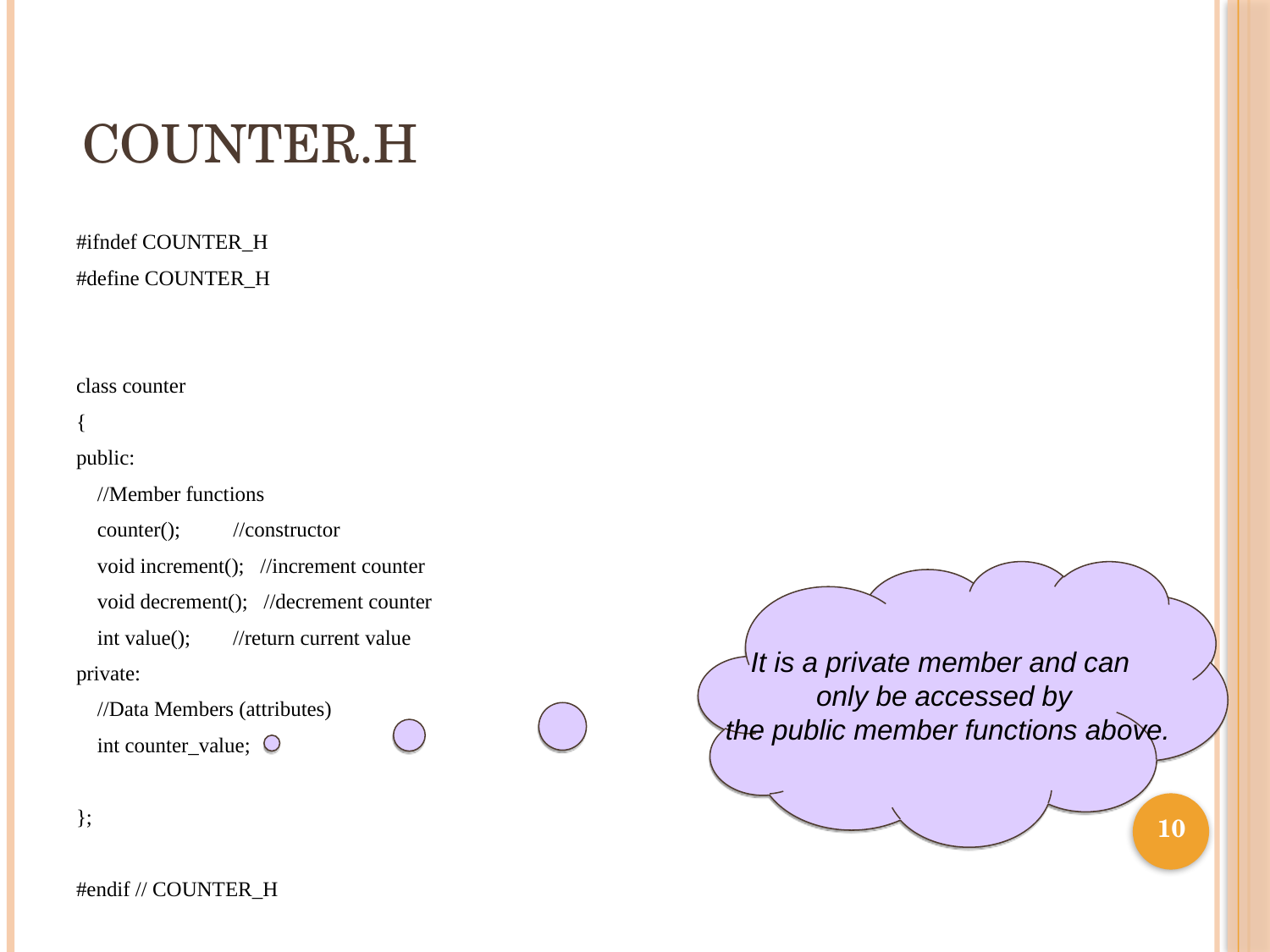

#ifndef COUNTER_H
#define COUNTER_H

class counter
{
public:
    //Member functions
    counter();          //constructor
    void increment();   //increment counter
    void decrement();   //decrement counter
    int value();        //return current value
private:
    //Data Members (attributes)
    int counter_value;

};

#endif // COUNTER_H
Counter.h

It is a private member and can
only be accessed by
 the public member functions above.
10